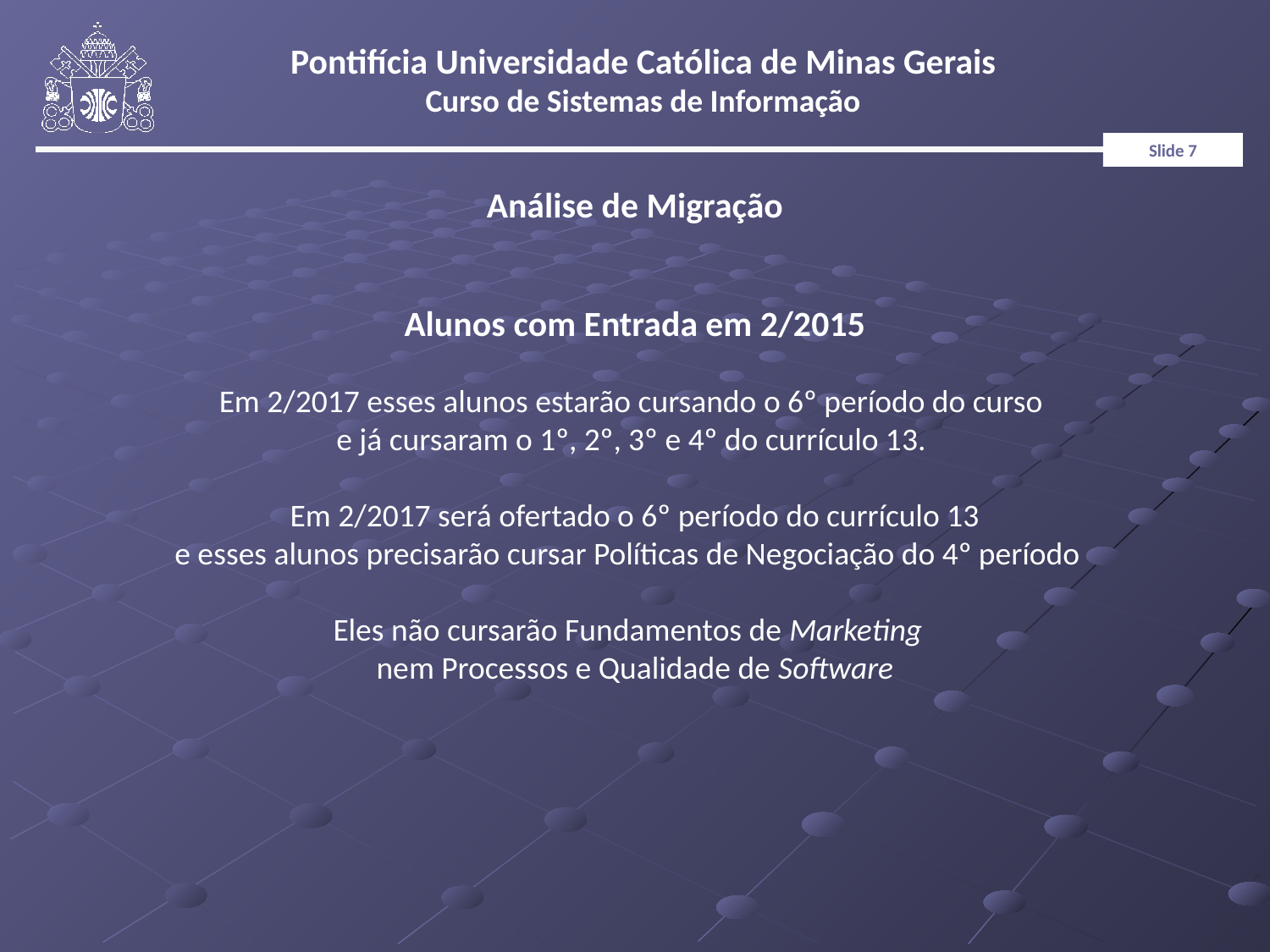

Análise de Migração

Alunos com Entrada em 2/2015

Em 2/2017 esses alunos estarão cursando o 6º período do curso
e já cursaram o 1º, 2º, 3º e 4º do currículo 13.

Em 2/2017 será ofertado o 6º período do currículo 13
e esses alunos precisarão cursar Políticas de Negociação do 4º período

Eles não cursarão Fundamentos de Marketing
nem Processos e Qualidade de Software